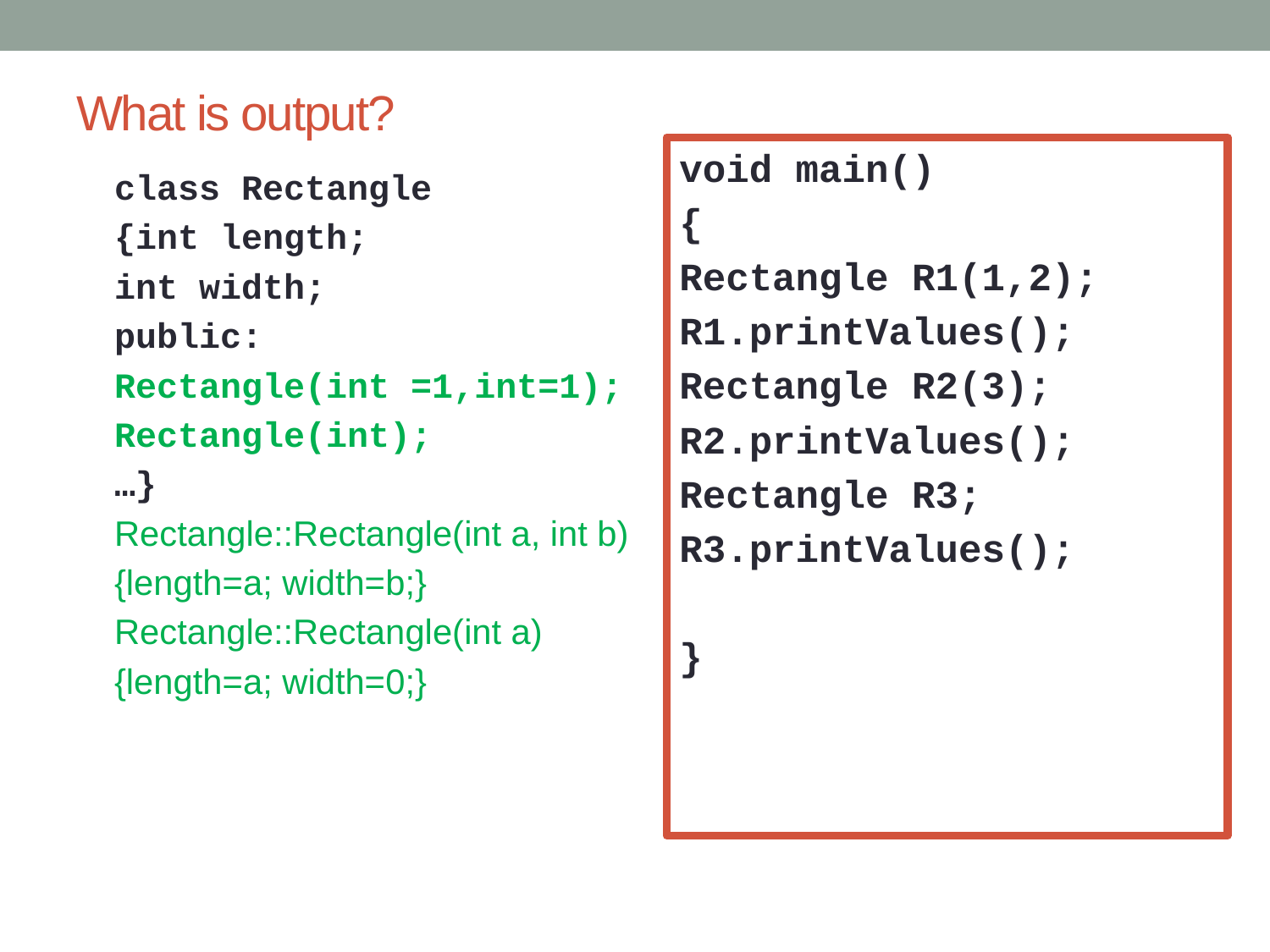

# What is output?
void main()
{
Rectangle R1(1,2);
R1.printValues();
Rectangle R2(3);
R2.printValues();
Rectangle R3;
R3.printValues();

}

class Rectangle
{int length;
int width;
public:
Rectangle(int =1,int=1);
Rectangle(int);
…}
Rectangle::Rectangle(int a, int b)
{length=a; width=b;}
Rectangle::Rectangle(int a)
{length=a; width=0;}